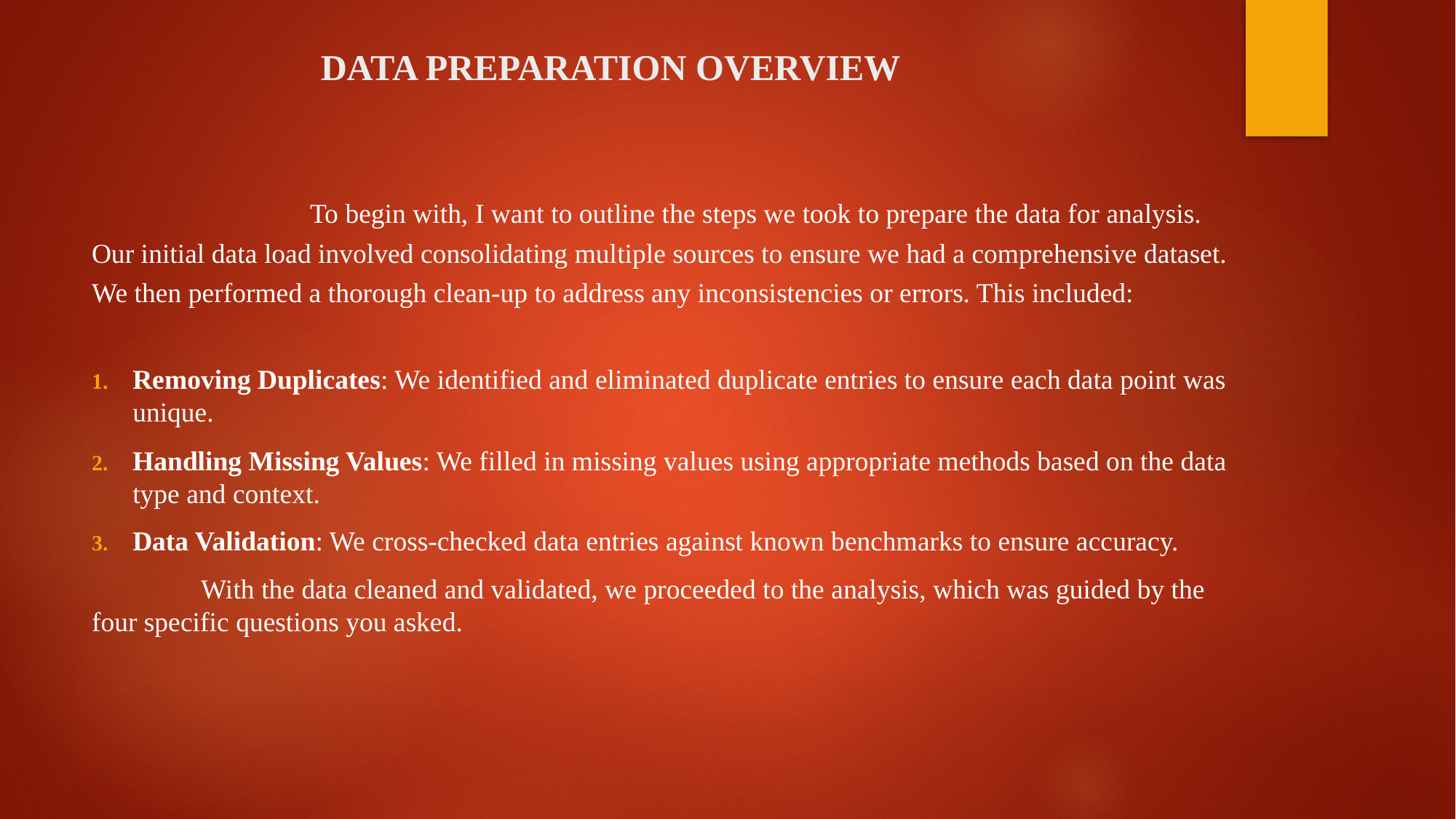

# DATA PREPARATION OVERVIEW
		To begin with, I want to outline the steps we took to prepare the data for analysis. Our initial data load involved consolidating multiple sources to ensure we had a comprehensive dataset. We then performed a thorough clean-up to address any inconsistencies or errors. This included:

Removing Duplicates: We identified and eliminated duplicate entries to ensure each data point was unique.
Handling Missing Values: We filled in missing values using appropriate methods based on the data type and context.
Data Validation: We cross-checked data entries against known benchmarks to ensure accuracy.
	With the data cleaned and validated, we proceeded to the analysis, which was guided by the four specific questions you asked.